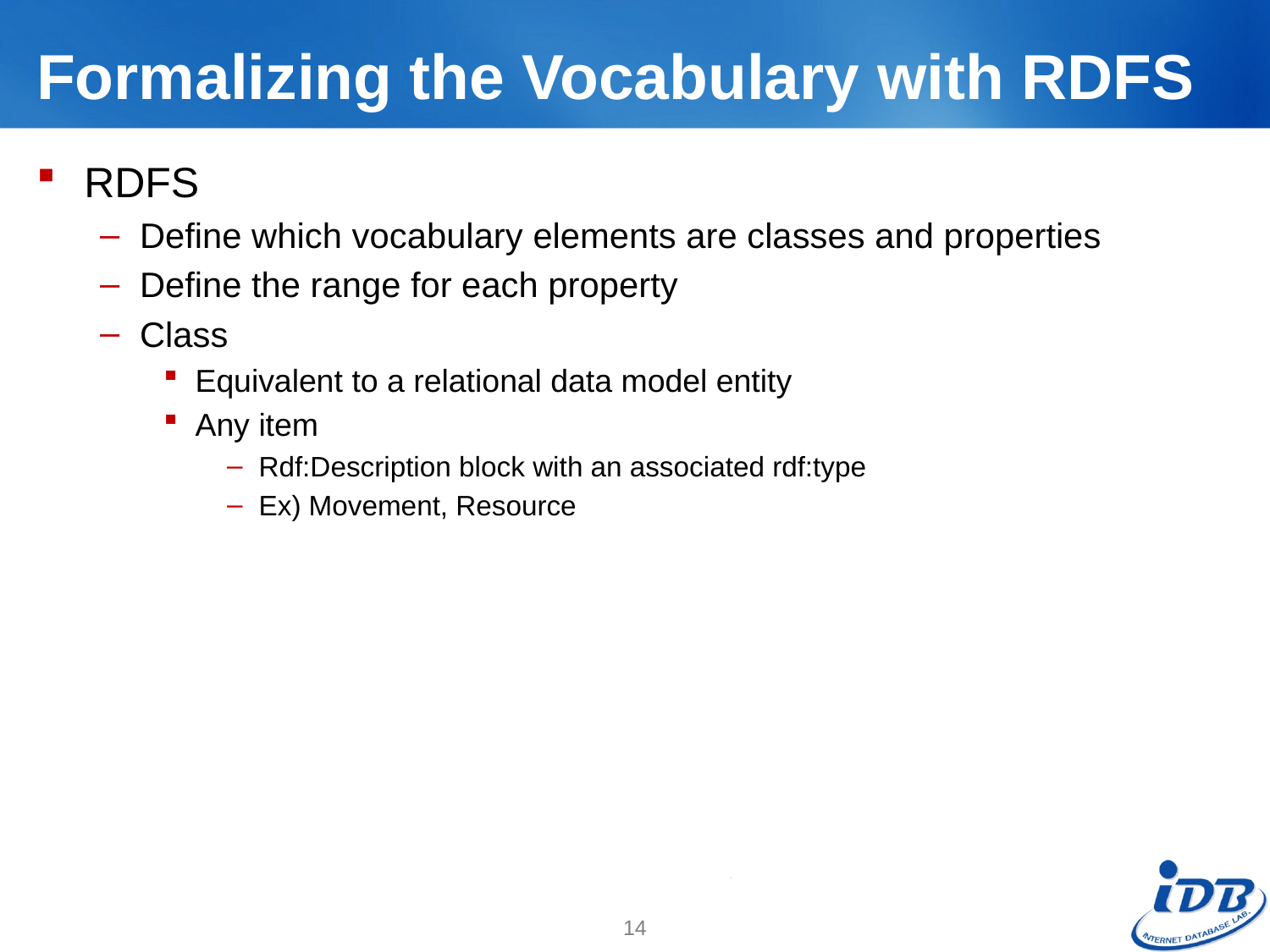

# Formalizing the Vocabulary with RDFS
RDFS
Define which vocabulary elements are classes and properties
Define the range for each property
Class
Equivalent to a relational data model entity
Any item
Rdf:Description block with an associated rdf:type
Ex) Movement, Resource
14